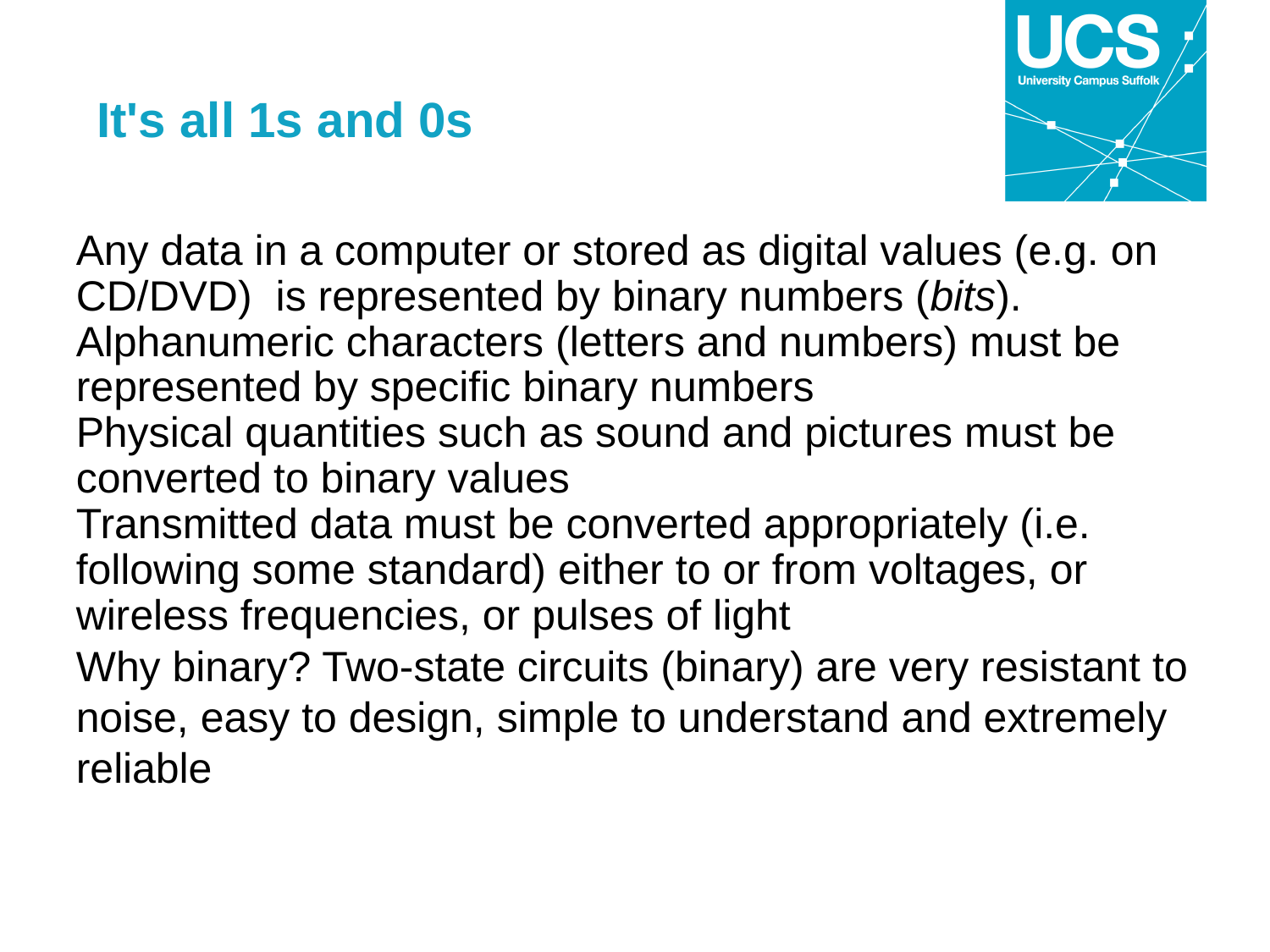

It's all 1s and 0s
Any data in a computer or stored as digital values (e.g. on CD/DVD)  is represented by binary numbers (bits).
Alphanumeric characters (letters and numbers) must be represented by specific binary numbers
Physical quantities such as sound and pictures must be converted to binary values
Transmitted data must be converted appropriately (i.e. following some standard) either to or from voltages, or wireless frequencies, or pulses of light
Why binary? Two-state circuits (binary) are very resistant to noise, easy to design, simple to understand and extremely reliable